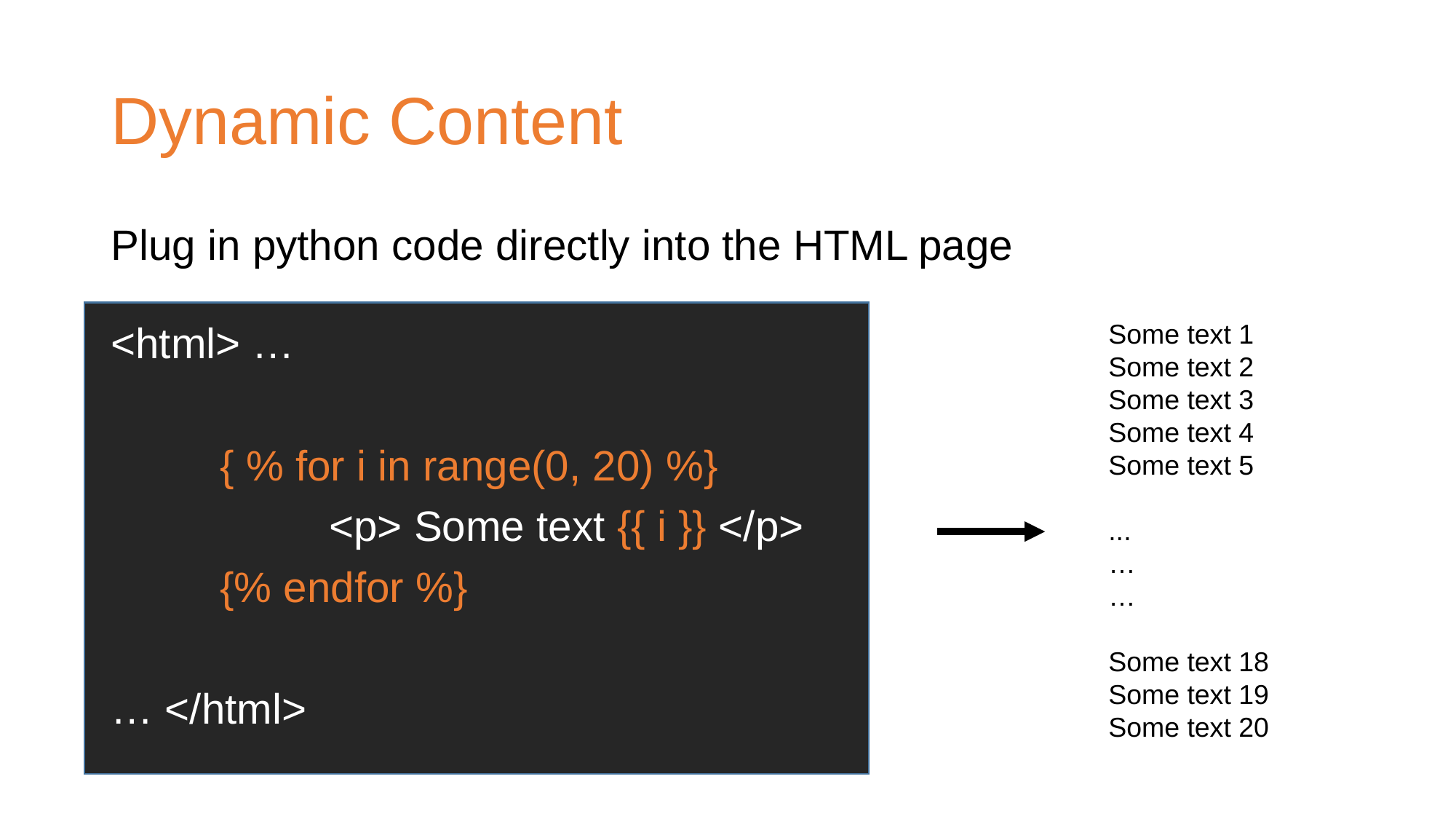

# Dynamic Content
Plug in python code directly into the HTML page

Some text 1
Some text 2
Some text 3
Some text 4
Some text 5

...
…
…

Some text 18
Some text 19
Some text 20
<html> …

	{ % for i in range(0, 20) %}
		<p> Some text {{ i }} </p>
	{% endfor %}

… </html>